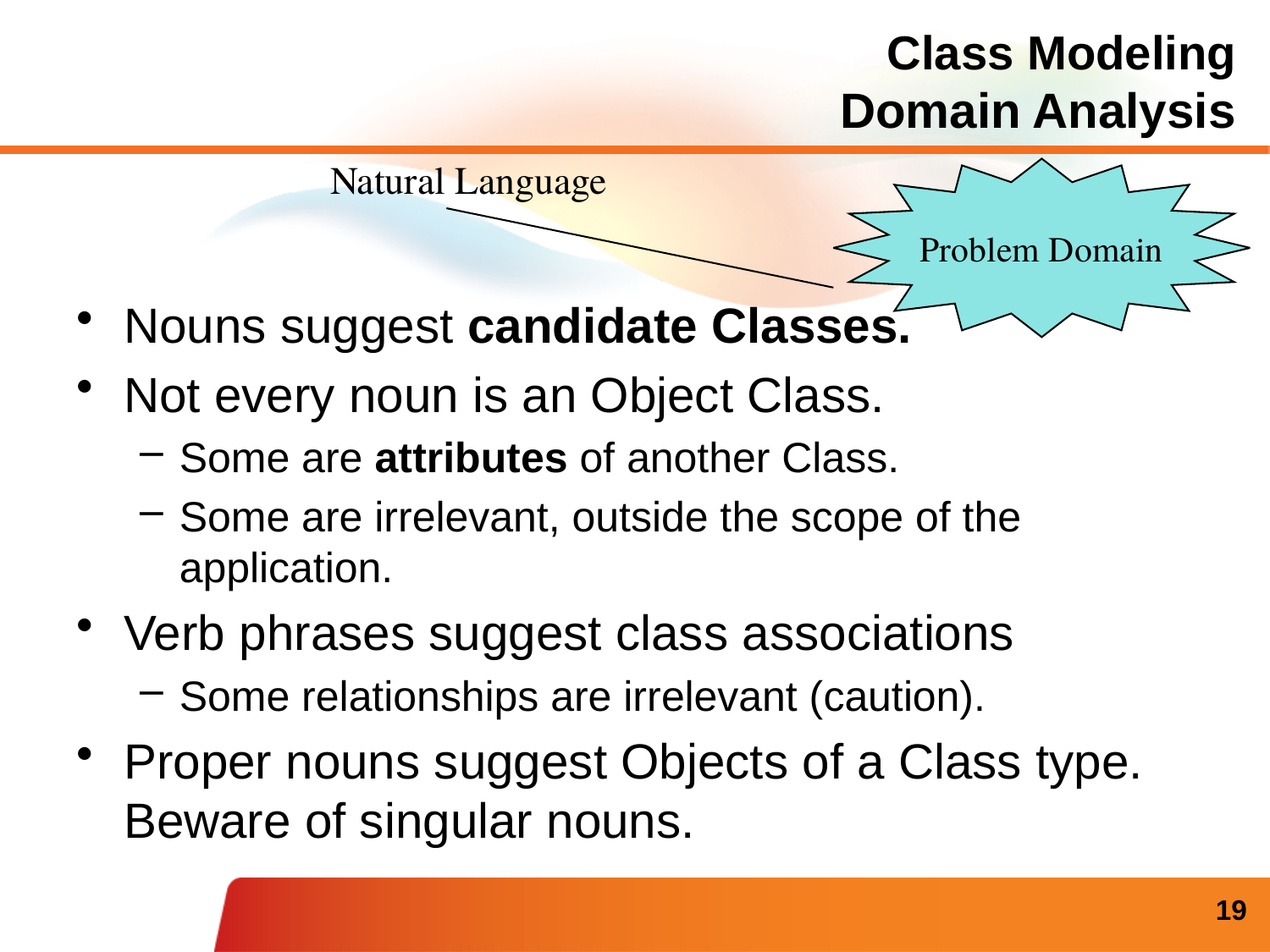

# Class Modeling Domain Analysis
Natural Language
Problem Domain

Nouns suggest candidate Classes.
Not every noun is an Object Class.
Some are attributes of another Class.
Some are irrelevant, outside the scope of the application.
Verb phrases suggest class associations
Some relationships are irrelevant (caution).
Proper nouns suggest Objects of a Class type. Beware of singular nouns.